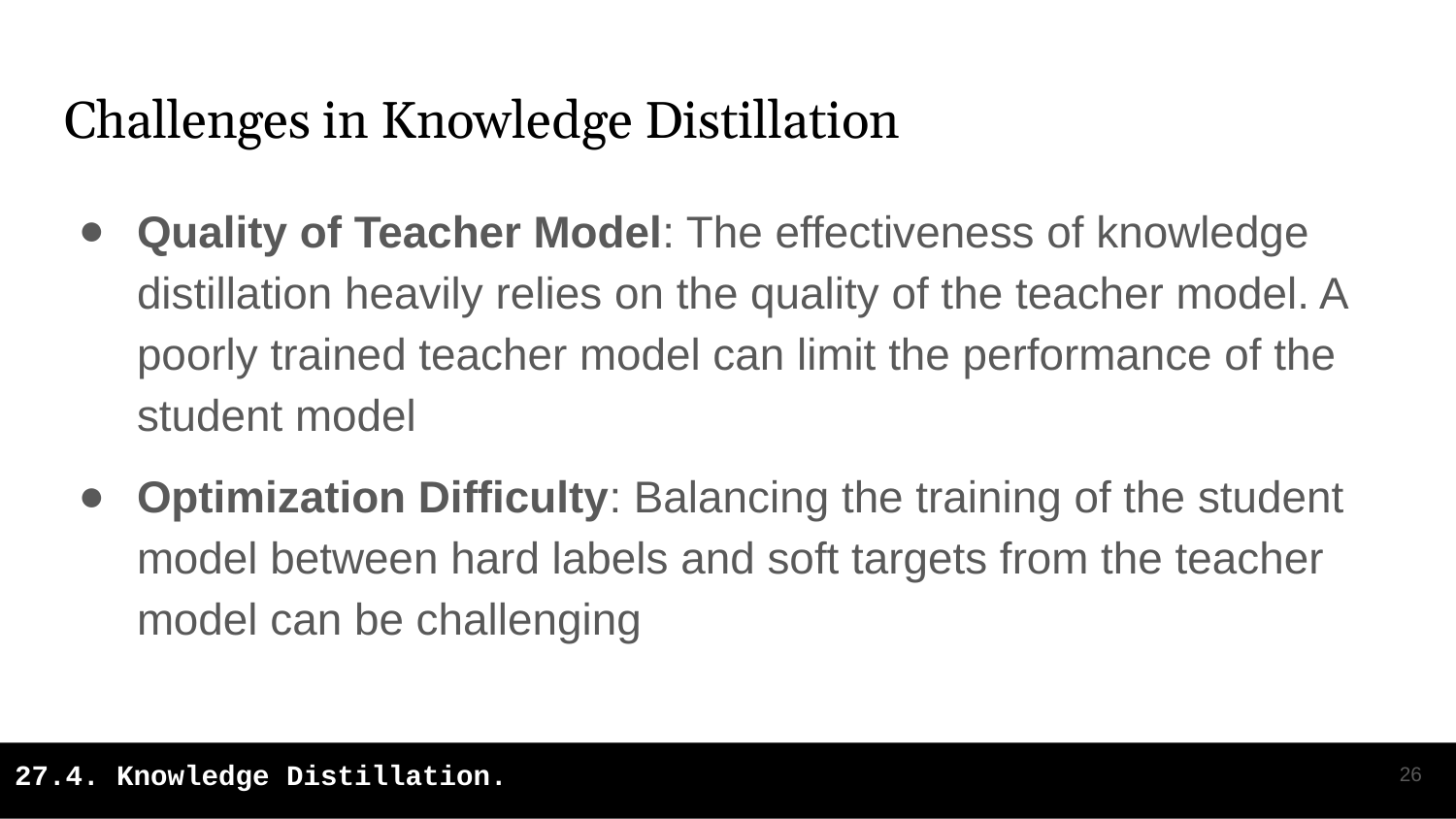

# Challenges in Knowledge Distillation
Quality of Teacher Model: The effectiveness of knowledge distillation heavily relies on the quality of the teacher model. A poorly trained teacher model can limit the performance of the student model
Optimization Difficulty: Balancing the training of the student model between hard labels and soft targets from the teacher model can be challenging
26
27.4. Knowledge Distillation.